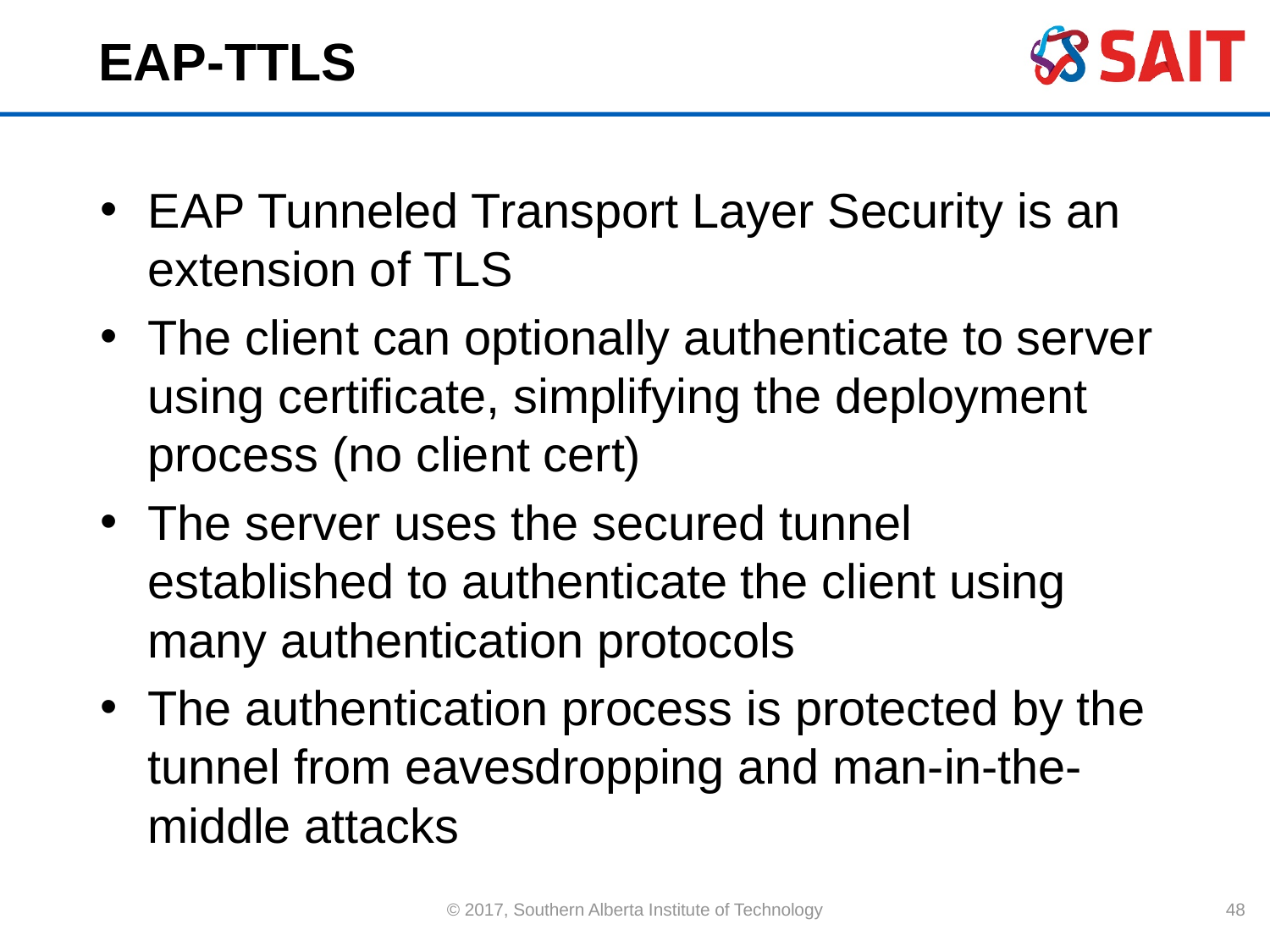

# EAP-TTLS
EAP Tunneled Transport Layer Security is an extension of TLS
The client can optionally authenticate to server using certificate, simplifying the deployment process (no client cert)
The server uses the secured tunnel established to authenticate the client using many authentication protocols
The authentication process is protected by the tunnel from eavesdropping and man-in-the-middle attacks